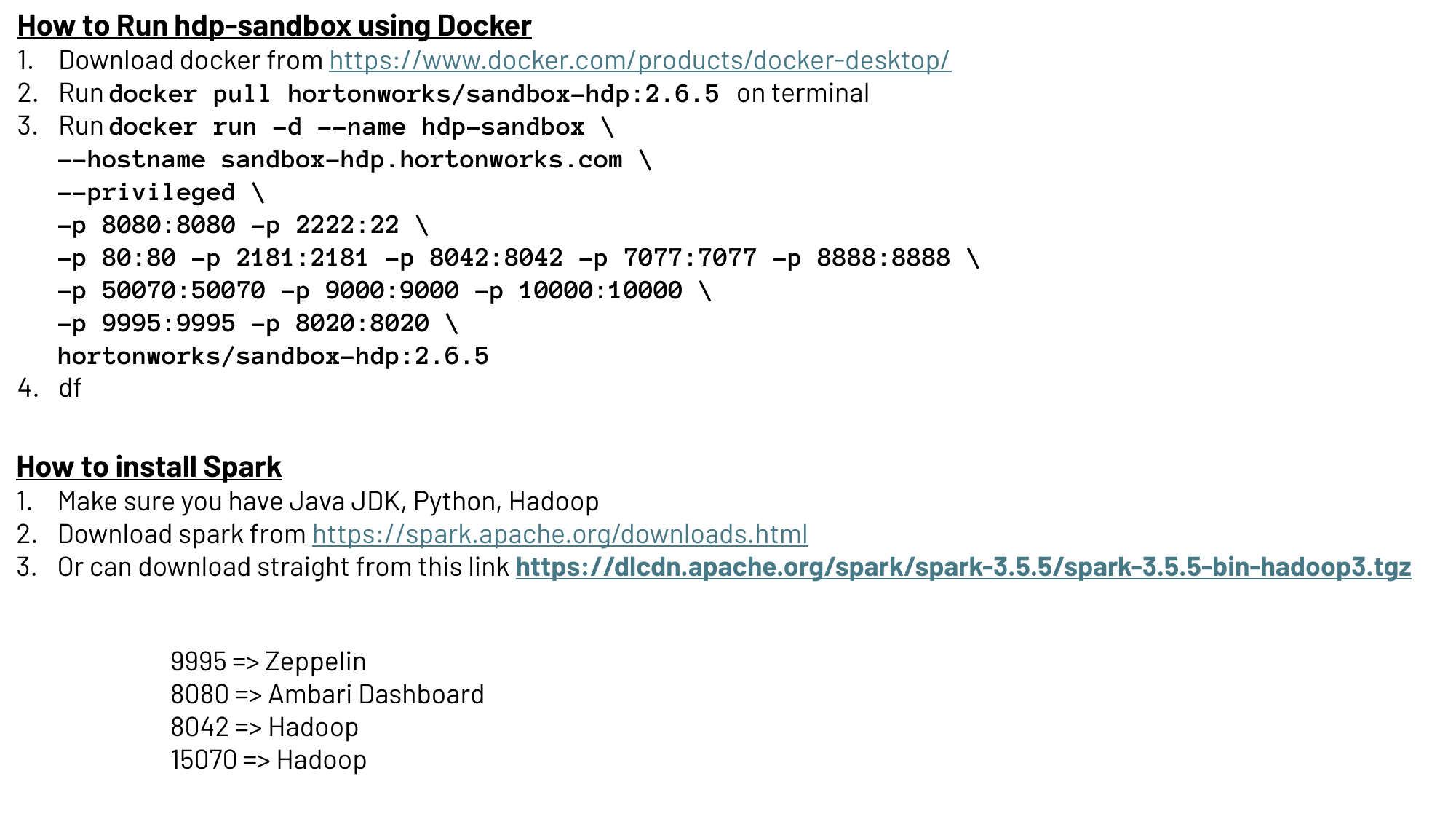

How to Run hdp-sandbox using Docker
Download docker from https://www.docker.com/products/docker-desktop/
Run docker pull hortonworks/sandbox-hdp:2.6.5 on terminal
Run docker run -d --name hdp-sandbox \
--hostname sandbox-hdp.hortonworks.com \
--privileged \
-p 8080:8080 -p 2222:22 \
-p 80:80 -p 2181:2181 -p 8042:8042 -p 7077:7077 -p 8888:8888 \
-p 50070:50070 -p 9000:9000 -p 10000:10000 \
-p 9995:9995 -p 8020:8020 \
hortonworks/sandbox-hdp:2.6.5
df
How to install Spark
Make sure you have Java JDK, Python, Hadoop
Download spark from https://spark.apache.org/downloads.html
Or can download straight from this link https://dlcdn.apache.org/spark/spark-3.5.5/spark-3.5.5-bin-hadoop3.tgz
9995 => Zeppelin
8080 => Ambari Dashboard
8042 => Hadoop
15070 => Hadoop